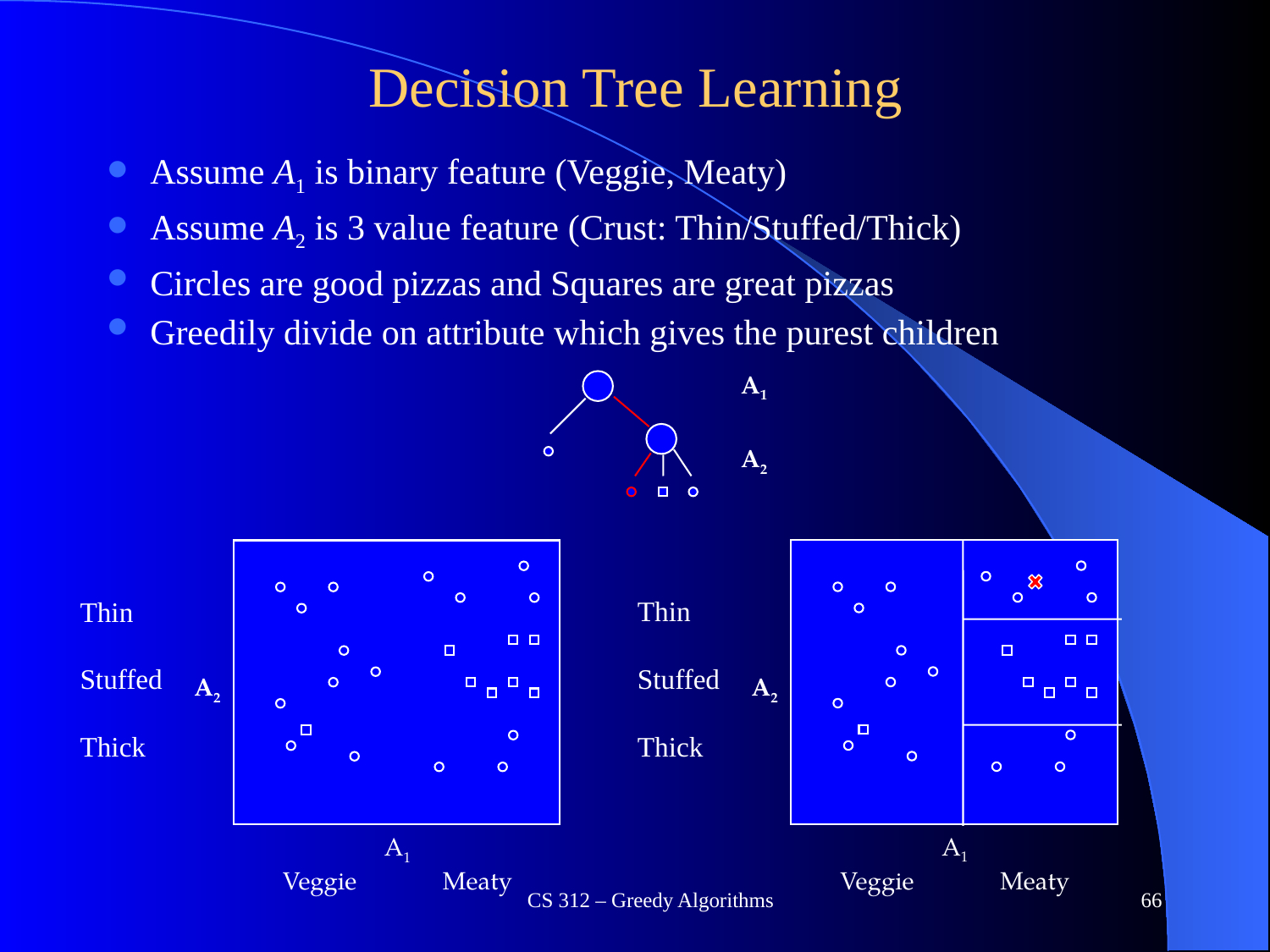

# Decision Tree Learning
Assume A1 is binary feature (Veggie, Meaty)
Assume A2 is 3 value feature (Crust: Thin/Stuffed/Thick)
Circles are good pizzas and Squares are great pizzas
Greedily divide on attribute which gives the purest children
A1

A2

Thin

Stuffed

Thick
Thin

Stuffed

Thick

A2
A2

A1
Veggie              Meaty
A1
Veggie              Meaty
CS 312 – Greedy Algorithms
66